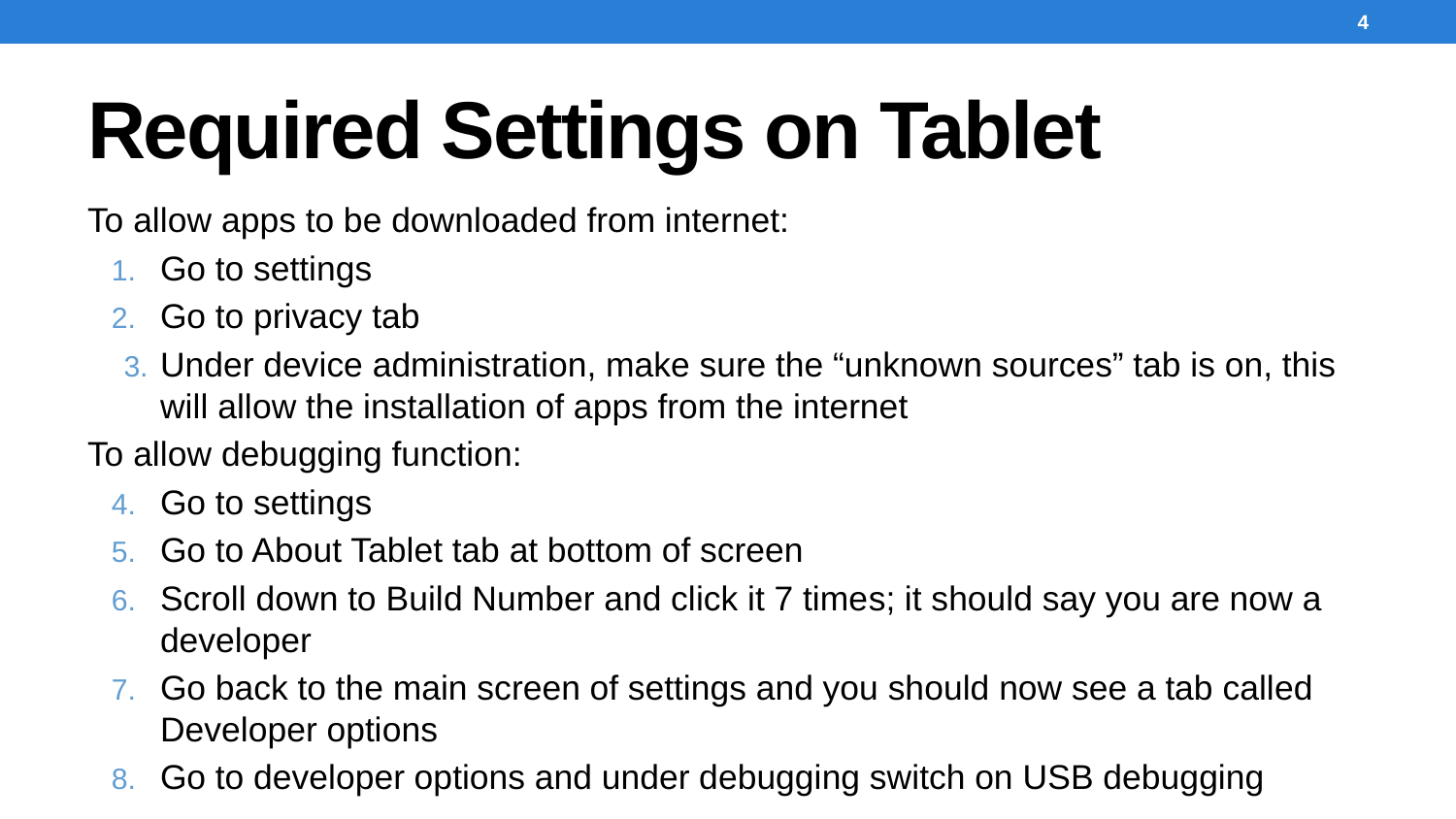

4
# Required Settings on Tablet
To allow apps to be downloaded from internet:
Go to settings
Go to privacy tab
Under device administration, make sure the “unknown sources” tab is on, this will allow the installation of apps from the internet
To allow debugging function:
Go to settings
Go to About Tablet tab at bottom of screen
Scroll down to Build Number and click it 7 times; it should say you are now a developer
Go back to the main screen of settings and you should now see a tab called Developer options
Go to developer options and under debugging switch on USB debugging